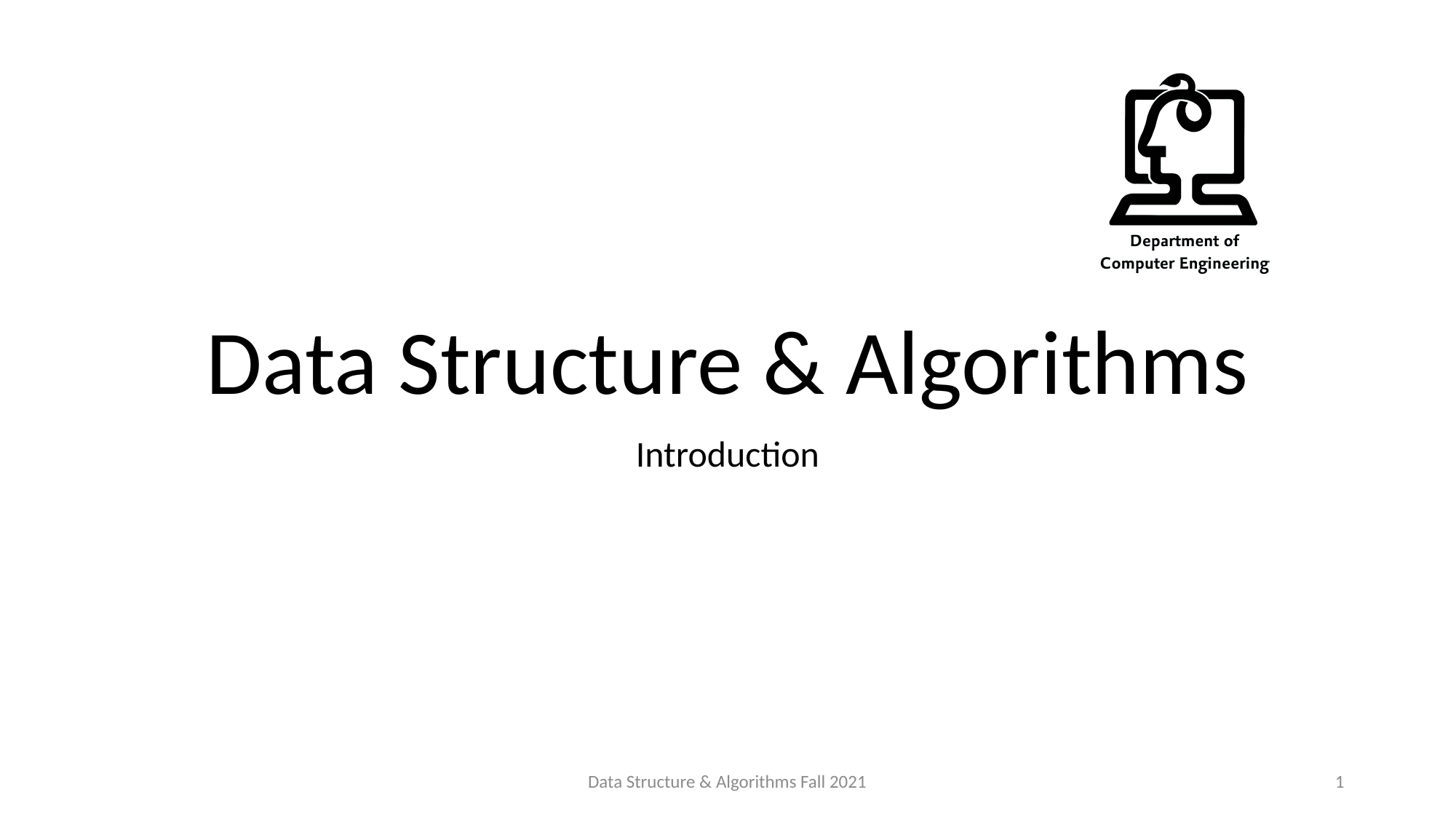

# Data Structure & Algorithms
Introduction

Data Structure & Algorithms Fall 2021
1